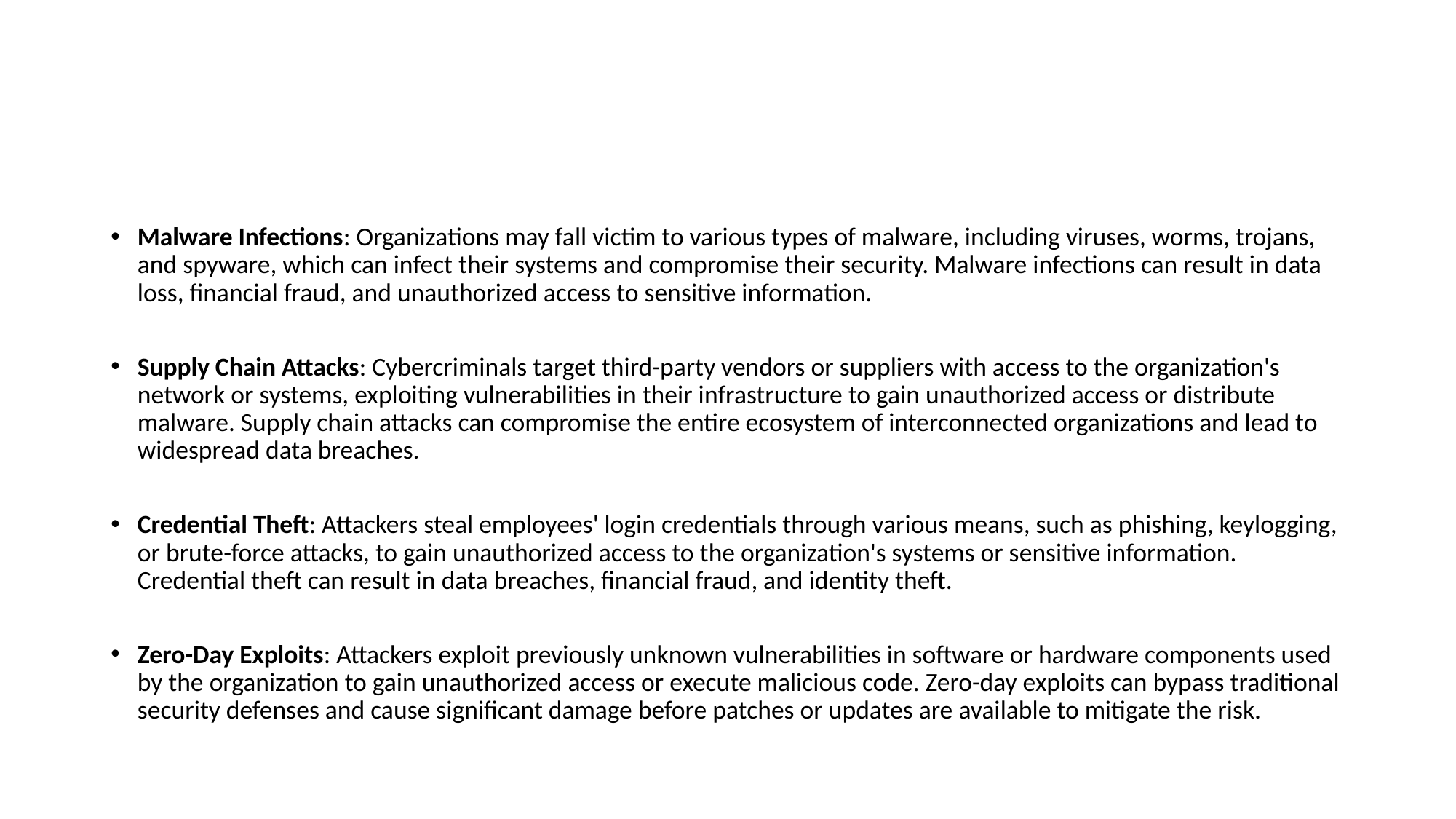

#
Malware Infections: Organizations may fall victim to various types of malware, including viruses, worms, trojans, and spyware, which can infect their systems and compromise their security. Malware infections can result in data loss, financial fraud, and unauthorized access to sensitive information.

Supply Chain Attacks: Cybercriminals target third-party vendors or suppliers with access to the organization's network or systems, exploiting vulnerabilities in their infrastructure to gain unauthorized access or distribute malware. Supply chain attacks can compromise the entire ecosystem of interconnected organizations and lead to widespread data breaches.

Credential Theft: Attackers steal employees' login credentials through various means, such as phishing, keylogging, or brute-force attacks, to gain unauthorized access to the organization's systems or sensitive information. Credential theft can result in data breaches, financial fraud, and identity theft.

Zero-Day Exploits: Attackers exploit previously unknown vulnerabilities in software or hardware components used by the organization to gain unauthorized access or execute malicious code. Zero-day exploits can bypass traditional security defenses and cause significant damage before patches or updates are available to mitigate the risk.